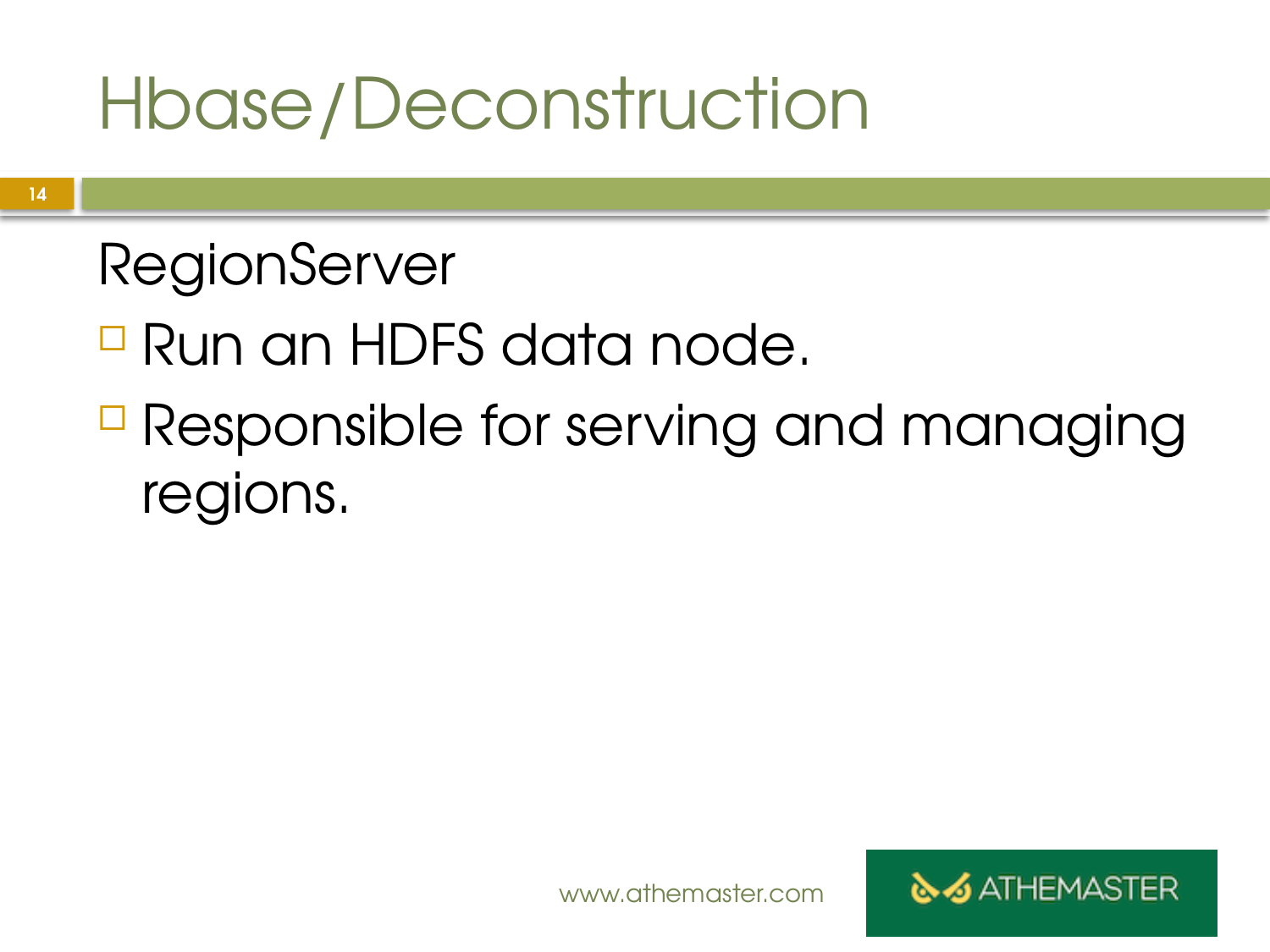

# Hbase/Deconstruction
14
RegionServer
Run an HDFS data node.
Responsible for serving and managing regions.
www.athemaster.com